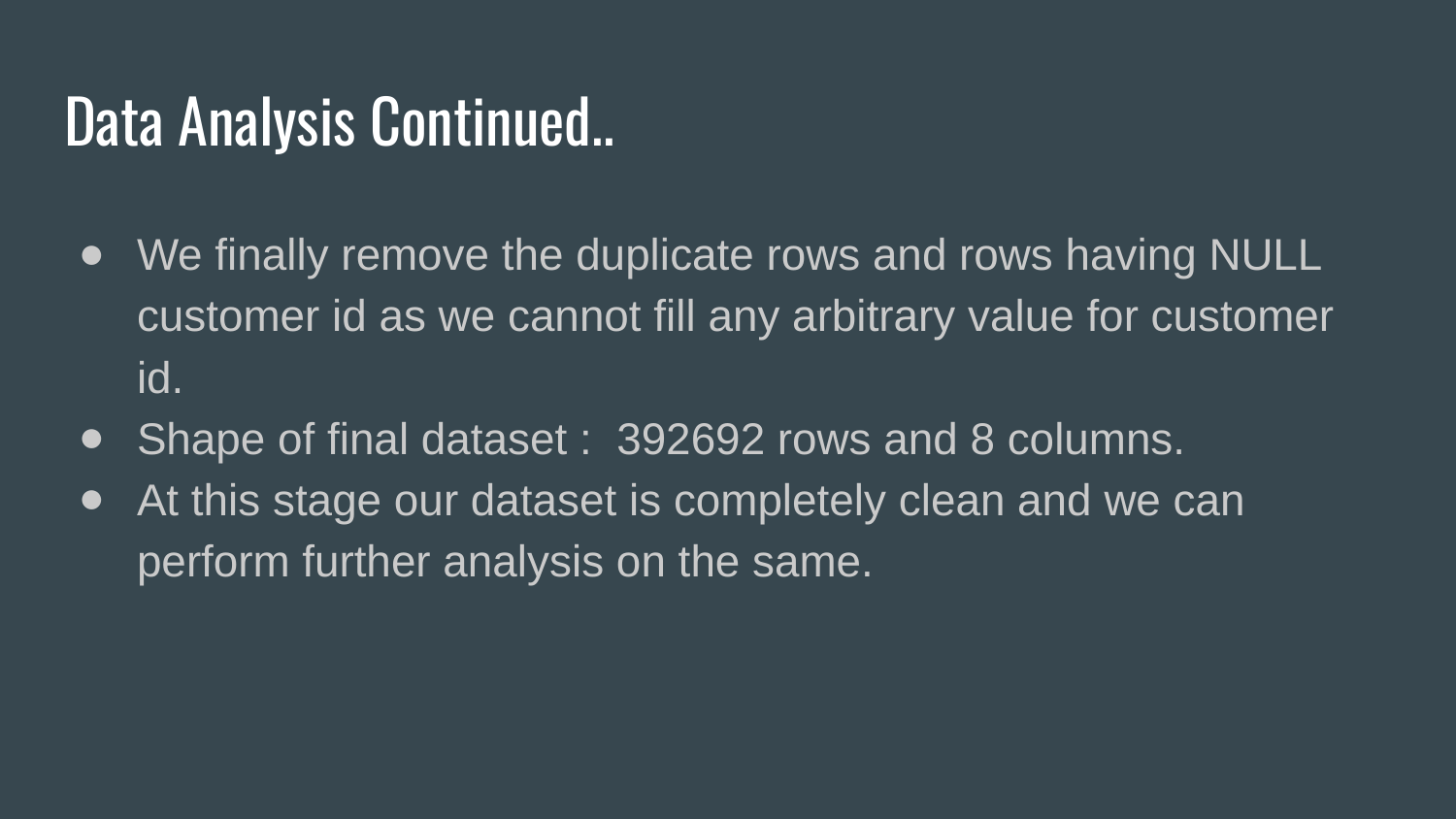

# Data Analysis Continued..
We finally remove the duplicate rows and rows having NULL customer id as we cannot fill any arbitrary value for customer id.
Shape of final dataset :  392692 rows and 8 columns.
At this stage our dataset is completely clean and we can perform further analysis on the same.